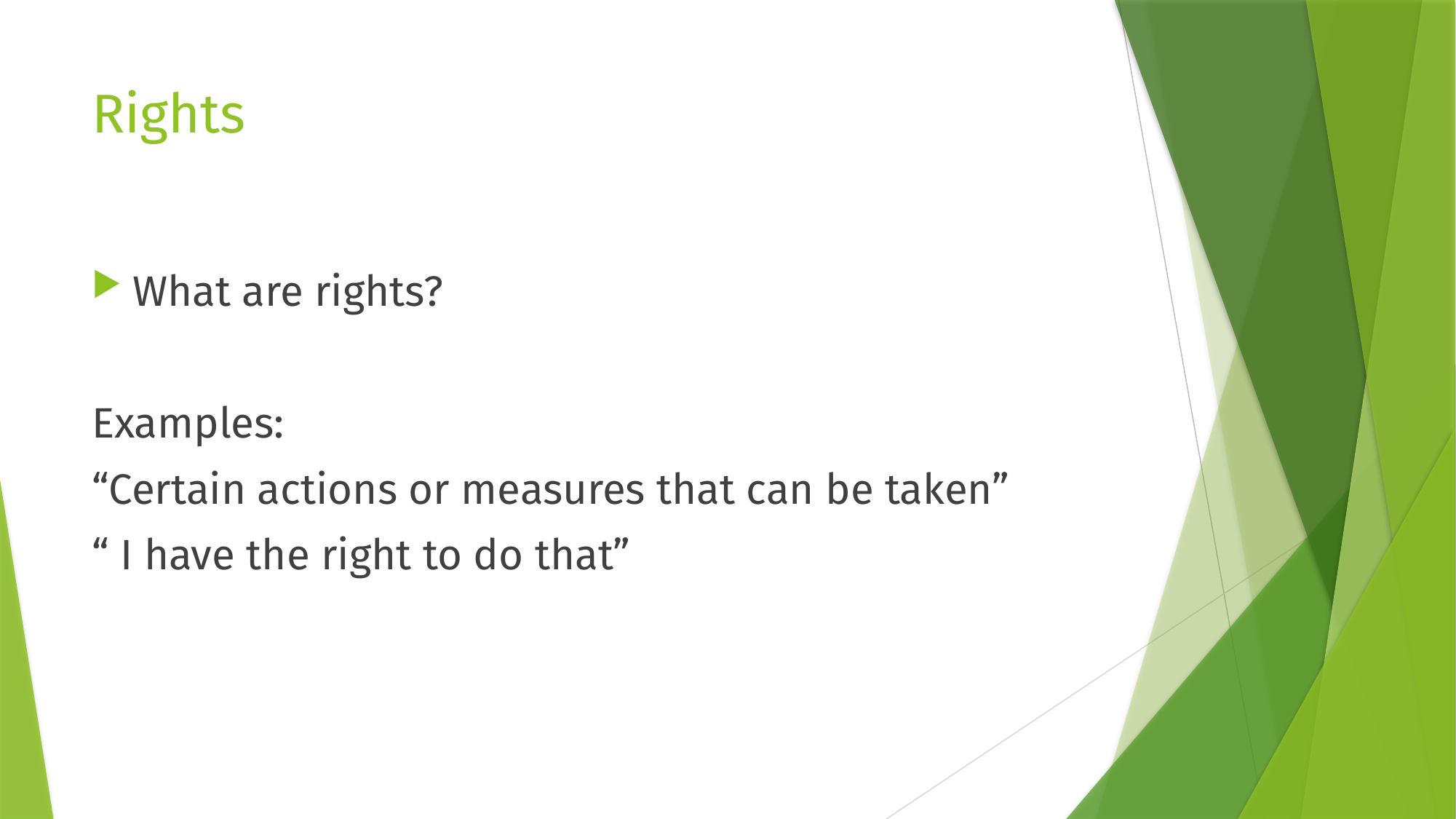

# Rights
What are rights?

Examples:
“Certain actions or measures that can be taken”
“ I have the right to do that”